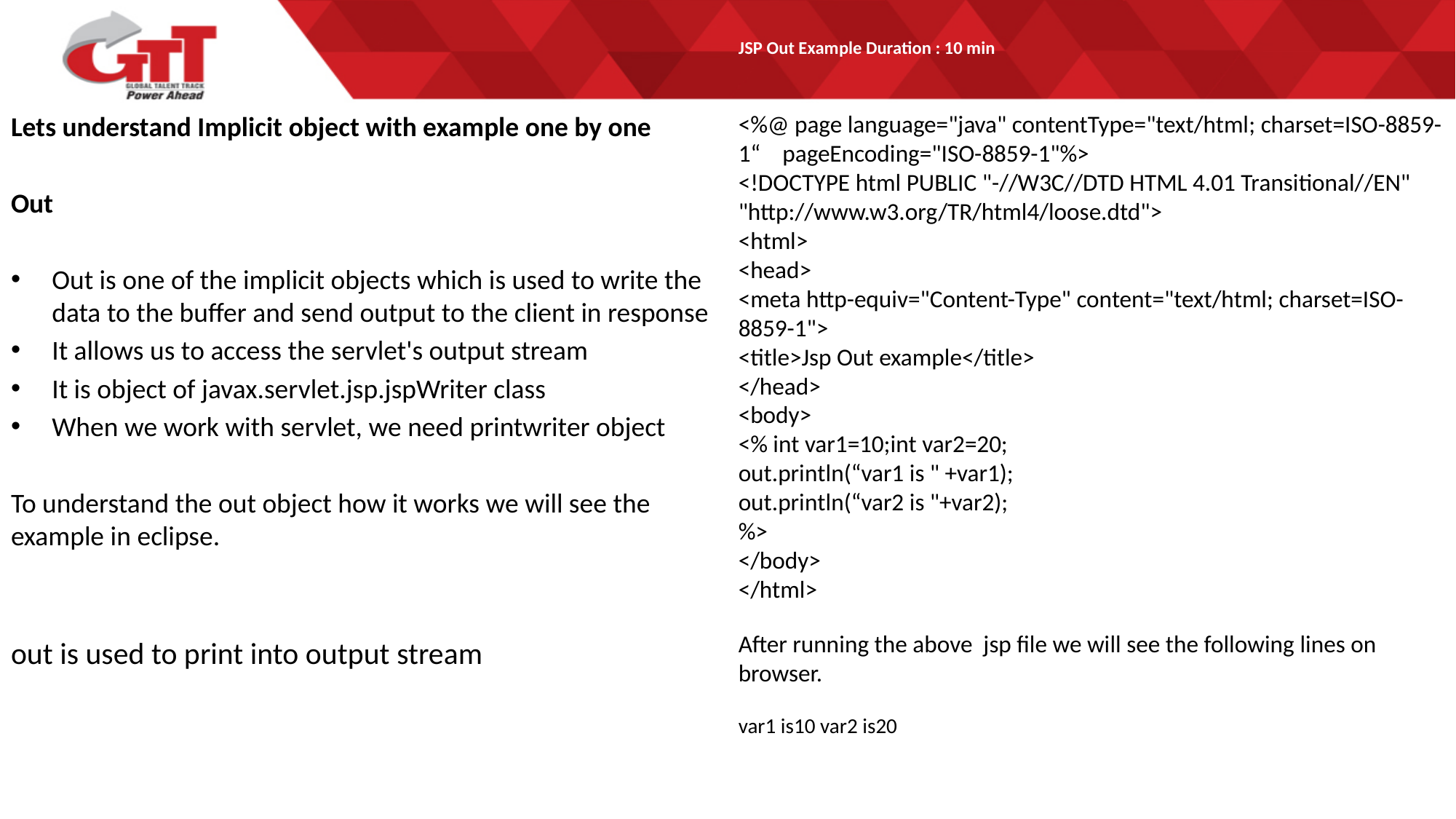

# JSP Out Example Duration : 10 min
Lets understand Implicit object with example one by one

Out

Out is one of the implicit objects which is used to write the data to the buffer and send output to the client in response
It allows us to access the servlet's output stream
It is object of javax.servlet.jsp.jspWriter class
When we work with servlet, we need printwriter object

To understand the out object how it works we will see the example in eclipse.

out is used to print into output stream

<%@ page language="java" contentType="text/html; charset=ISO-8859-1“    pageEncoding="ISO-8859-1"%>
<!DOCTYPE html PUBLIC "-//W3C//DTD HTML 4.01 Transitional//EN" "http://www.w3.org/TR/html4/loose.dtd">
<html>
<head>
<meta http-equiv="Content-Type" content="text/html; charset=ISO-8859-1">
<title>Jsp Out example</title>
</head>
<body>
<% int var1=10;int var2=20;
out.println(“var1 is " +var1);
out.println(“var2 is "+var2);
%>
</body>
</html>

After running the above  jsp file we will see the following lines on browser.

var1 is10 var2 is20